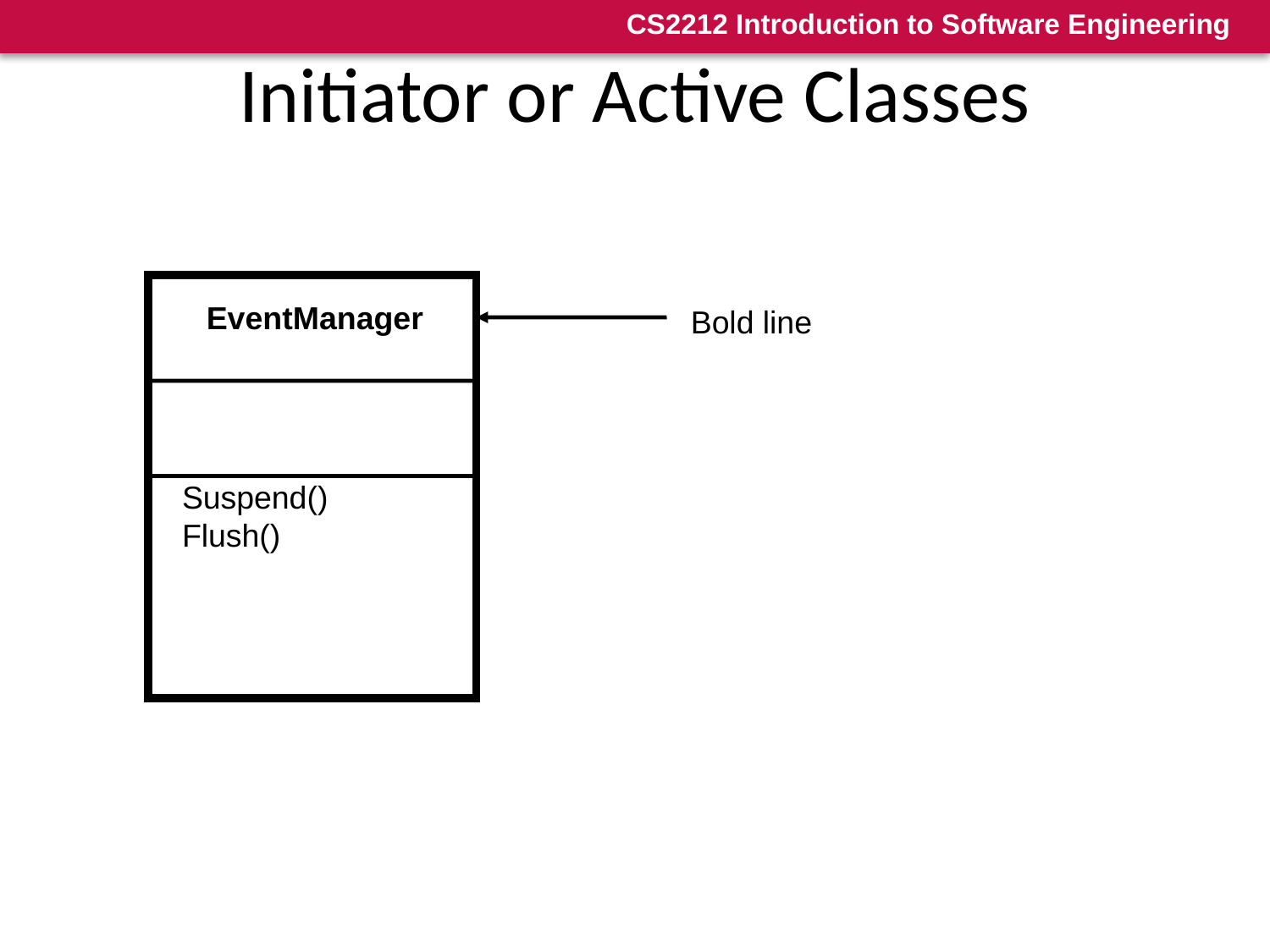

# Initiator or Active Classes

EventManager
Bold line

Suspend()
Flush()